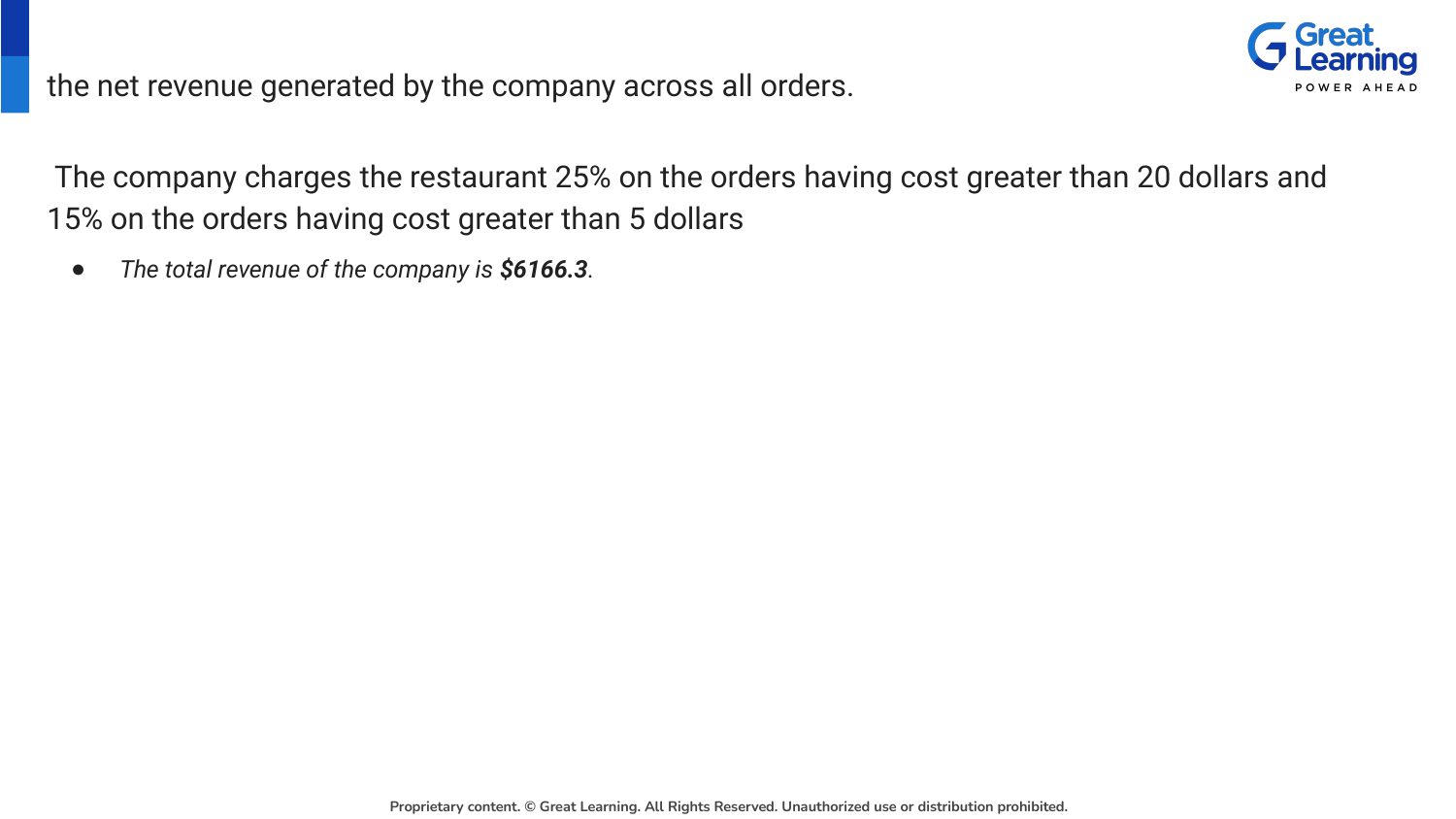

# the net revenue generated by the company across all orders.

 The company charges the restaurant 25% on the orders having cost greater than 20 dollars and 15% on the orders having cost greater than 5 dollars
The total revenue of the company is $6166.3.